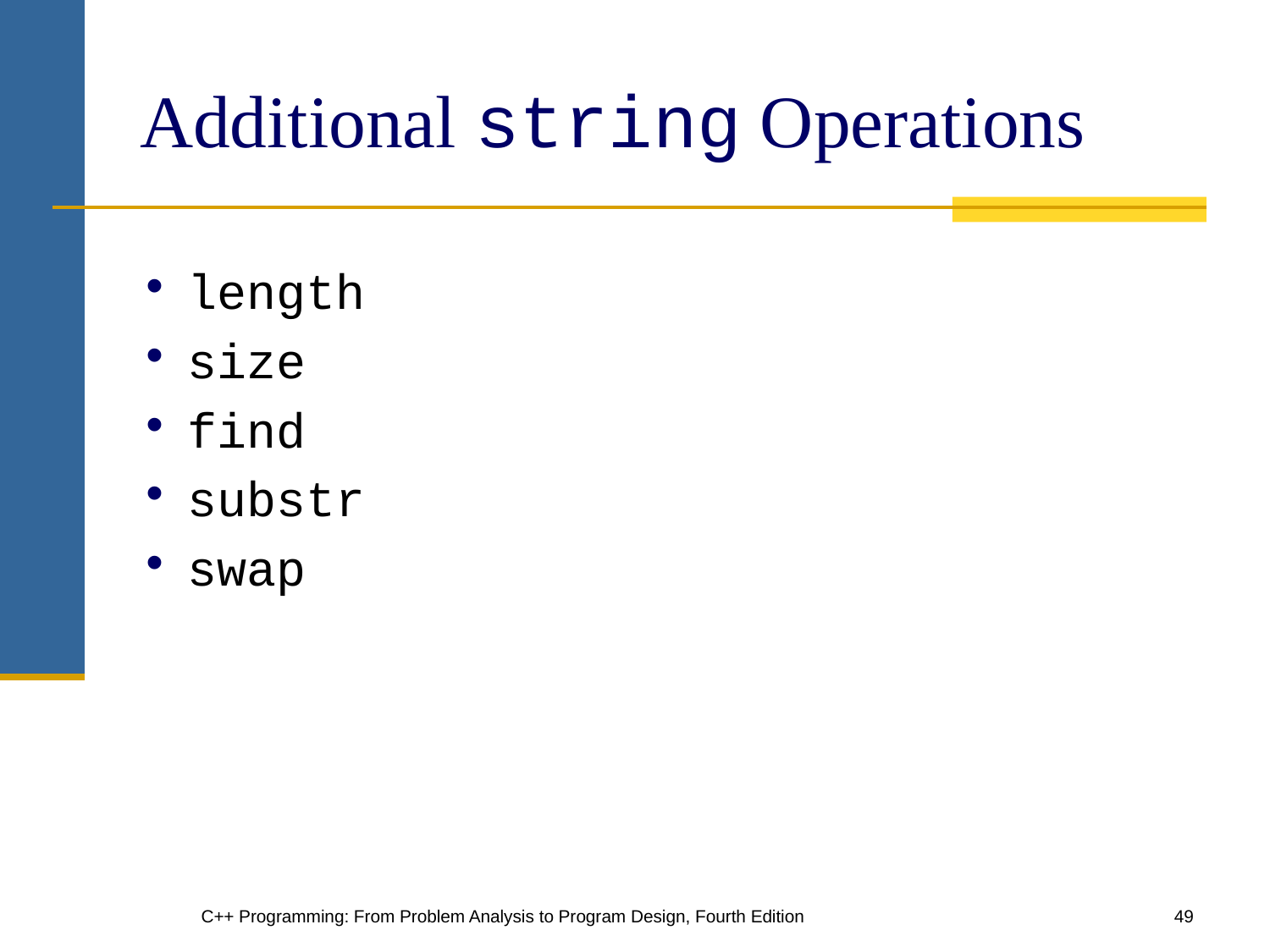

# Additional string Operations
length
size
find
substr
swap
C++ Programming: From Problem Analysis to Program Design, Fourth Edition
49